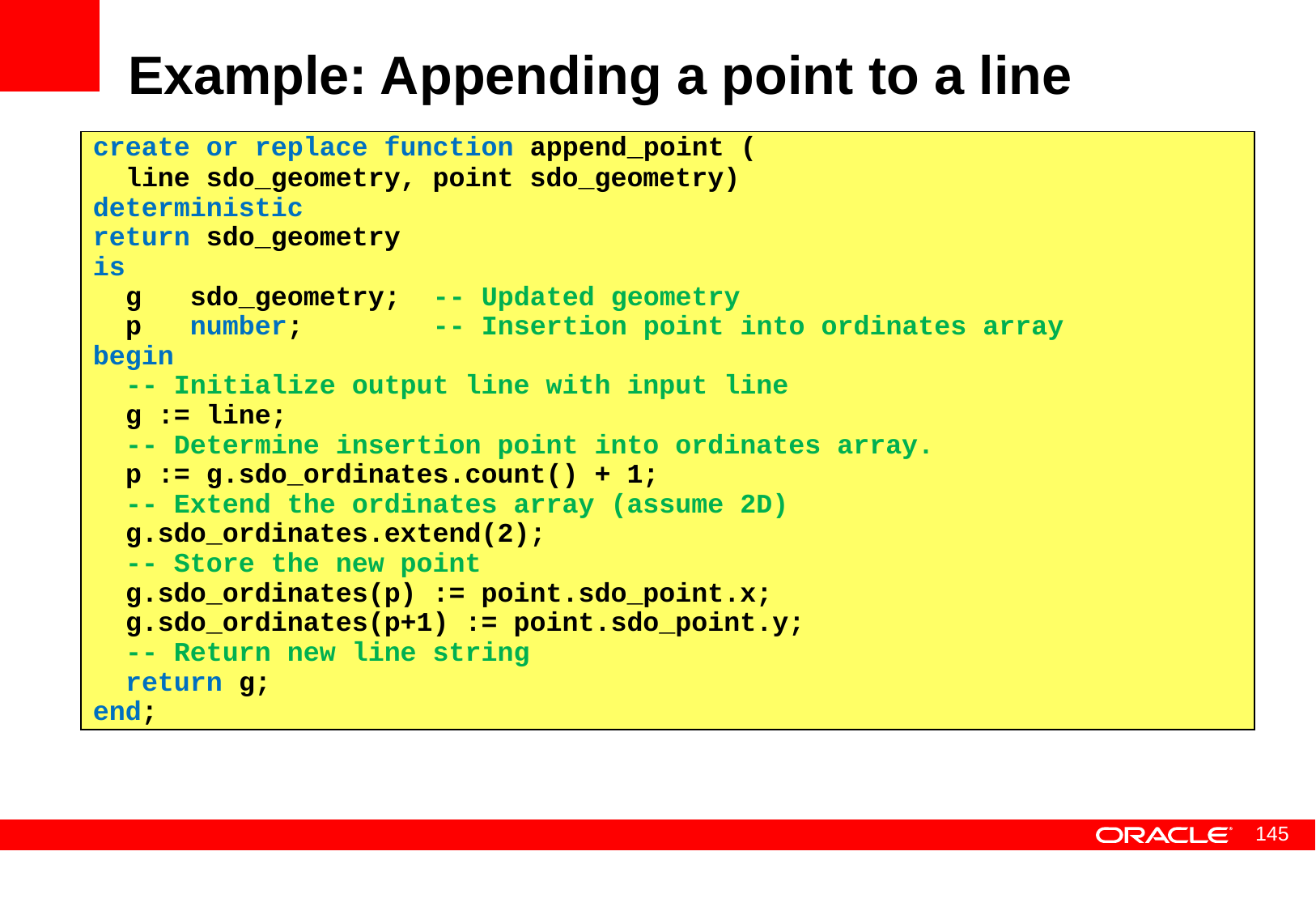

# Example: Appending a point to a line
create or replace function append_point (
  line sdo_geometry, point sdo_geometry)
deterministic
return sdo_geometry
is
  g   sdo_geometry;  -- Updated geometry
  p   number;        -- Insertion point into ordinates array
begin
  -- Initialize output line with input line
  g := line;
  -- Determine insertion point into ordinates array.
  p := g.sdo_ordinates.count() + 1;
  -- Extend the ordinates array (assume 2D)
  g.sdo_ordinates.extend(2);
  -- Store the new point
  g.sdo_ordinates(p) := point.sdo_point.x;
  g.sdo_ordinates(p+1) := point.sdo_point.y;
  -- Return new line string
  return g;
end;